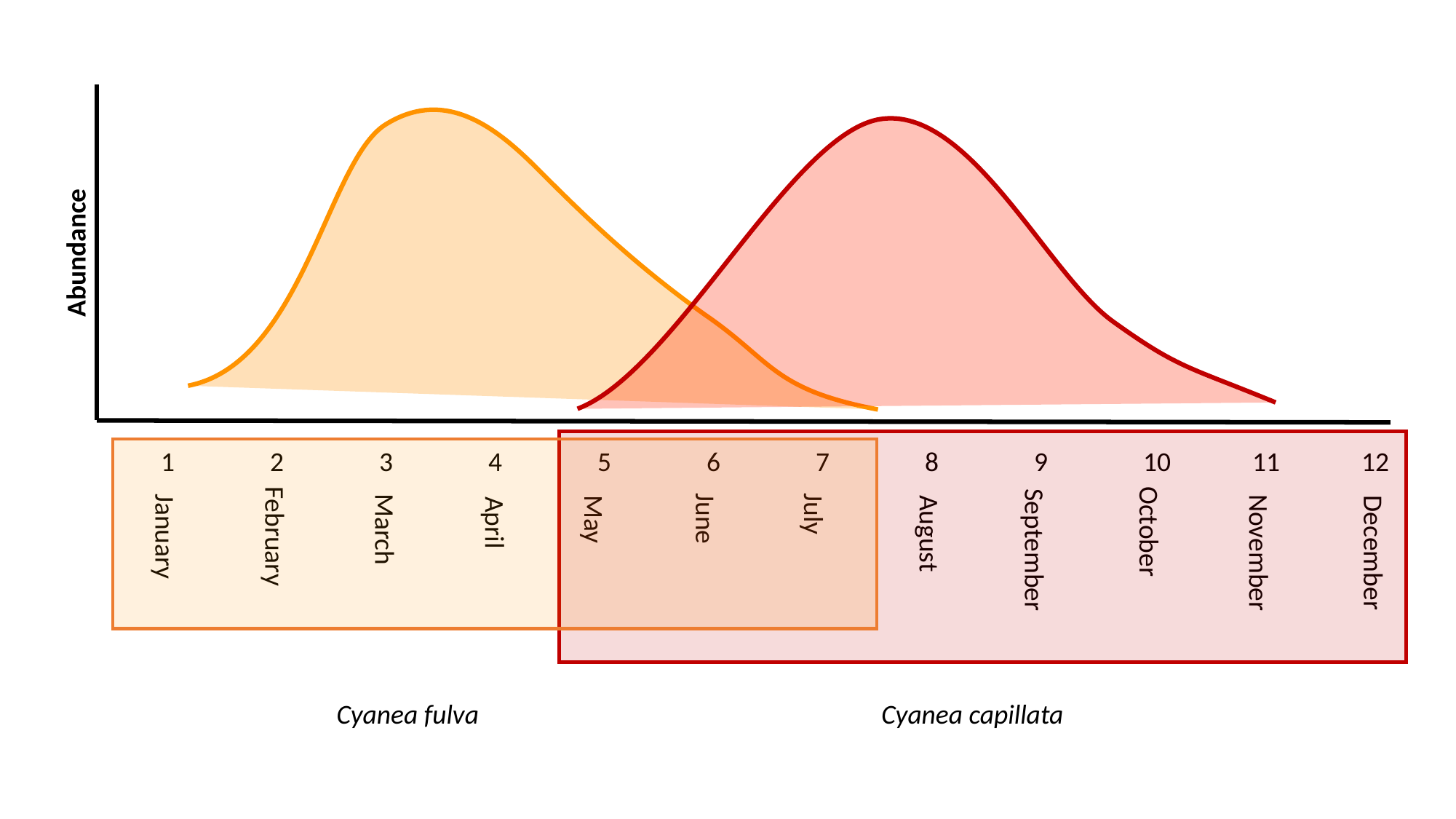

Abundance

1	2	3	4	5	6	7	8	9	10	11	12

April
March
June
July
August
January
February
October
September
November
December
May
Cyanea fulva
Cyanea capillata